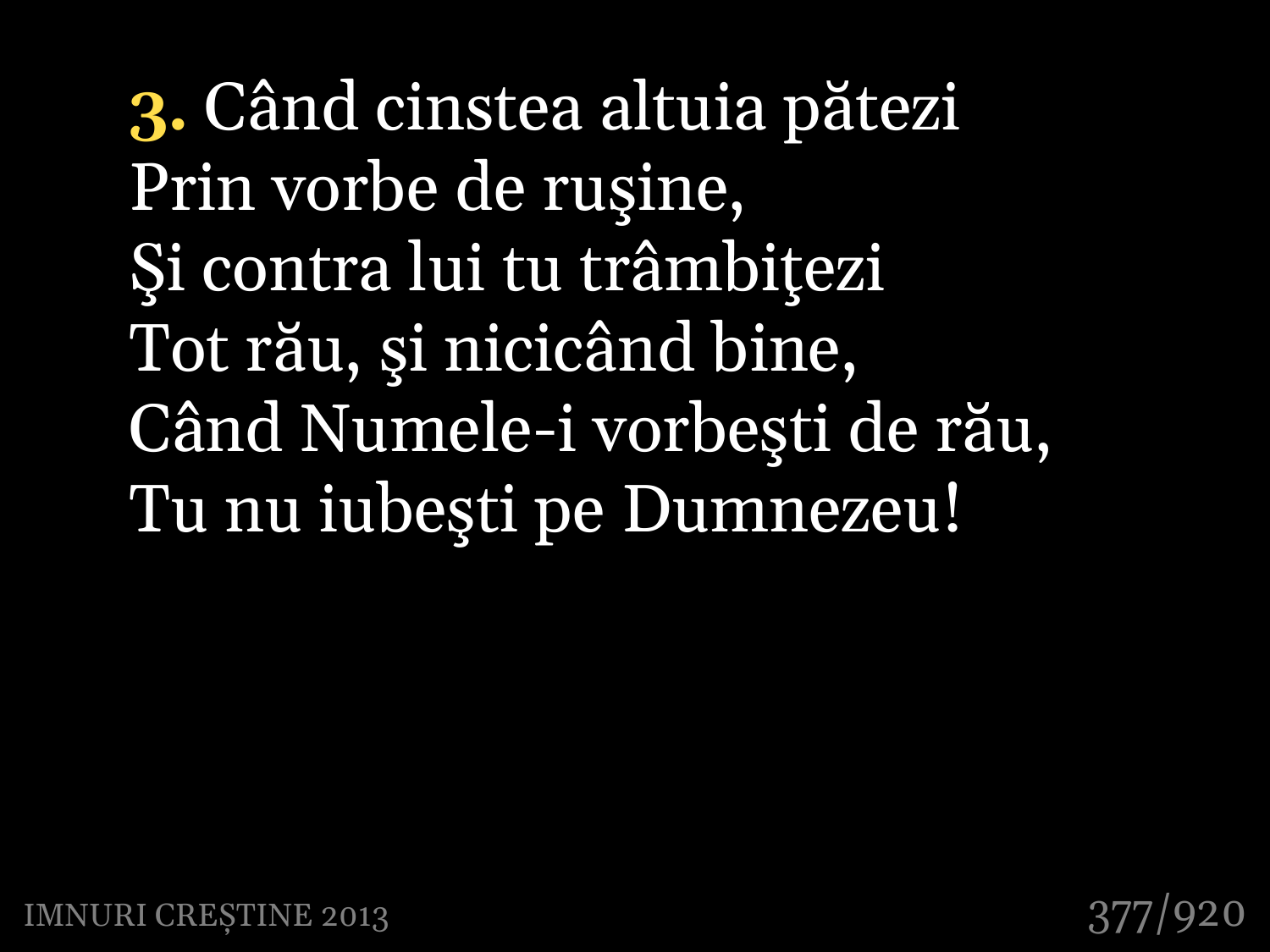

3. Când cinstea altuia pătezi
Prin vorbe de ruşine,
Şi contra lui tu trâmbiţezi
Tot rău, şi nicicând bine,
Când Numele-i vorbeşti de rău,
Tu nu iubeşti pe Dumnezeu!
377/920
IMNURI CREȘTINE 2013